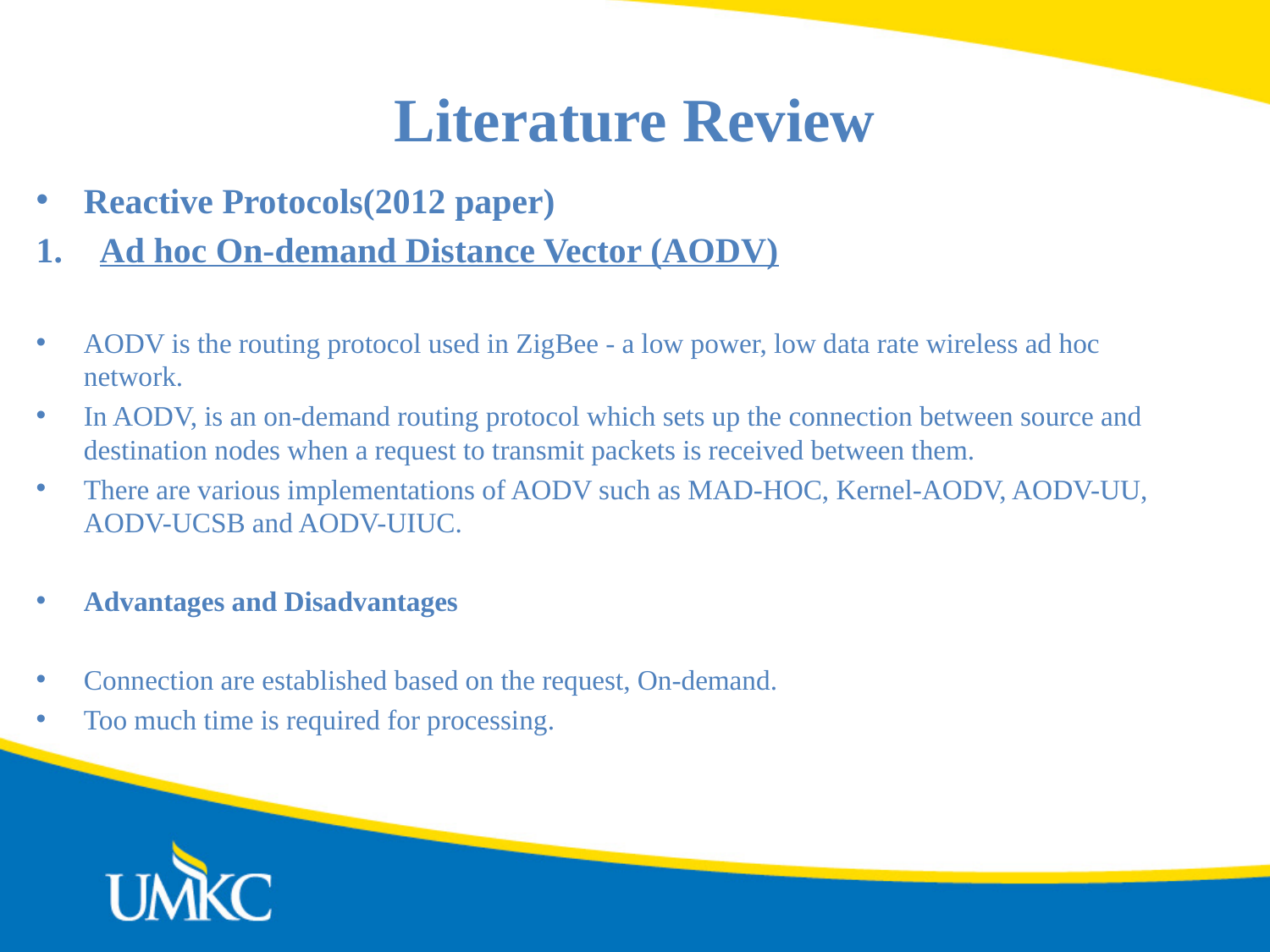

# Literature Review
Reactive Protocols(2012 paper)
Ad hoc On-demand Distance Vector (AODV)

AODV is the routing protocol used in ZigBee - a low power, low data rate wireless ad hoc network.
In AODV, is an on-demand routing protocol which sets up the connection between source and destination nodes when a request to transmit packets is received between them.
There are various implementations of AODV such as MAD-HOC, Kernel-AODV, AODV-UU, AODV-UCSB and AODV-UIUC.

Advantages and Disadvantages

Connection are established based on the request, On-demand.
Too much time is required for processing.